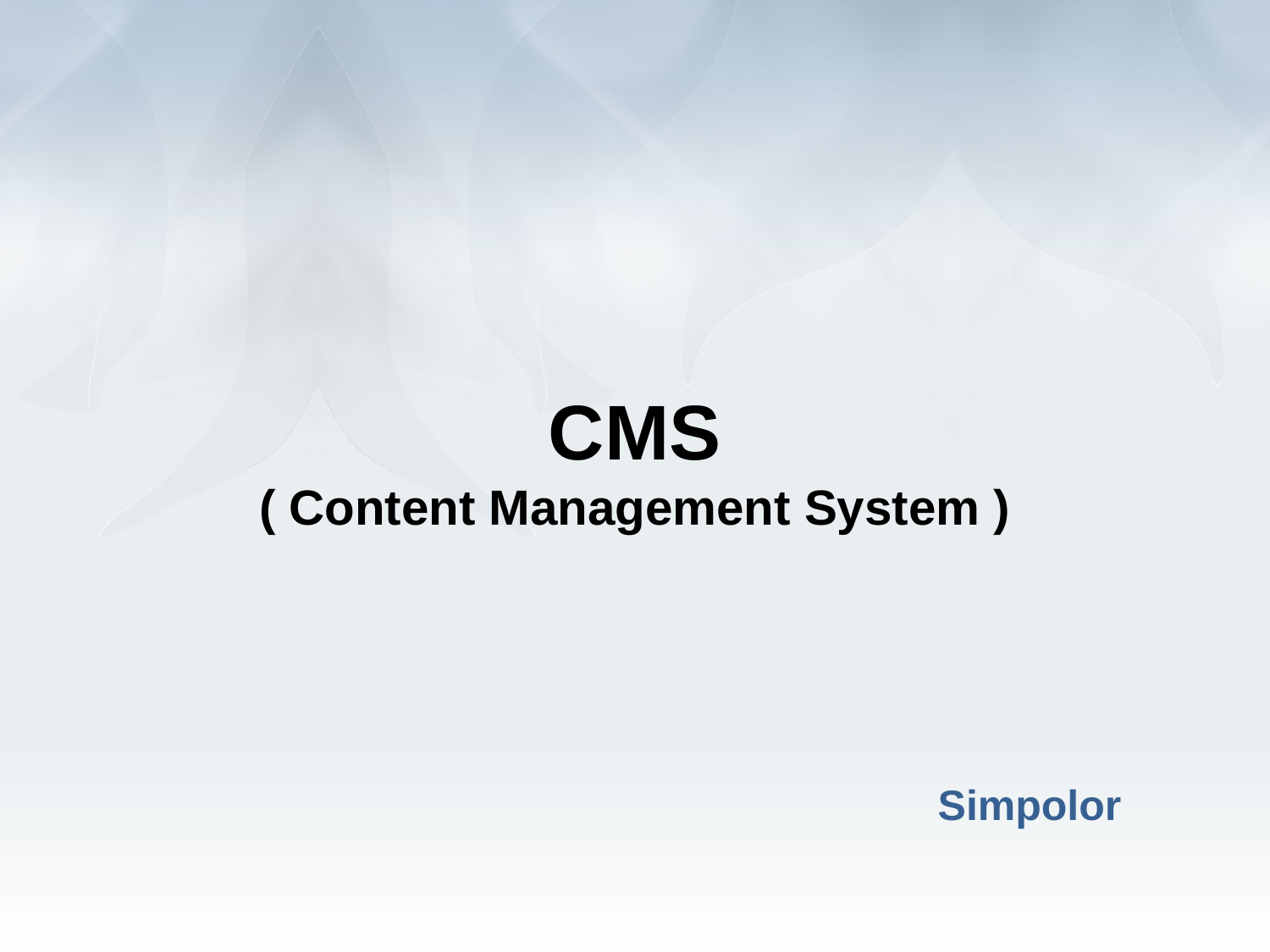

# CMS ( Content Management System )
Simpolor